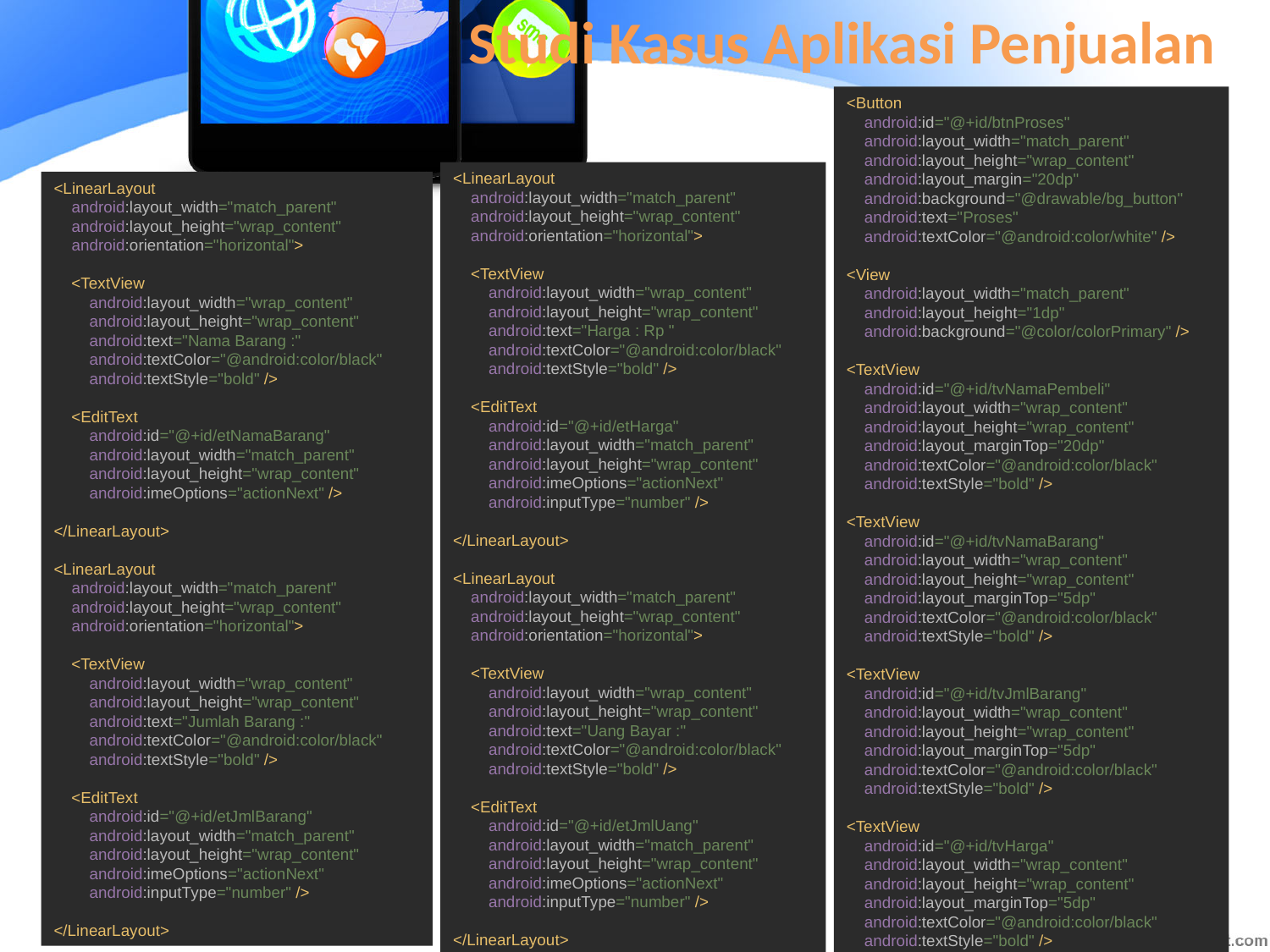

# Studi Kasus Aplikasi Penjualan
<Button
    android:id="@+id/btnProses"
    android:layout_width="match_parent"
    android:layout_height="wrap_content"
    android:layout_margin="20dp"
    android:background="@drawable/bg_button"
    android:text="Proses"
    android:textColor="@android:color/white" />
<View
    android:layout_width="match_parent"
    android:layout_height="1dp"
    android:background="@color/colorPrimary" />
<TextView
    android:id="@+id/tvNamaPembeli"
    android:layout_width="wrap_content"
    android:layout_height="wrap_content"
    android:layout_marginTop="20dp"
    android:textColor="@android:color/black"
    android:textStyle="bold" />
<TextView
    android:id="@+id/tvNamaBarang"
    android:layout_width="wrap_content"
    android:layout_height="wrap_content"
    android:layout_marginTop="5dp"
    android:textColor="@android:color/black"
    android:textStyle="bold" />
<TextView
    android:id="@+id/tvJmlBarang"
    android:layout_width="wrap_content"
    android:layout_height="wrap_content"
    android:layout_marginTop="5dp"
    android:textColor="@android:color/black"
    android:textStyle="bold" />
<TextView
    android:id="@+id/tvHarga"
    android:layout_width="wrap_content"
    android:layout_height="wrap_content"
    android:layout_marginTop="5dp"
    android:textColor="@android:color/black"
    android:textStyle="bold" />
<LinearLayout
    android:layout_width="match_parent"
    android:layout_height="wrap_content"
    android:orientation="horizontal">
    <TextView
        android:layout_width="wrap_content"
        android:layout_height="wrap_content"
        android:text="Harga : Rp "
        android:textColor="@android:color/black"
        android:textStyle="bold" />
    <EditText
        android:id="@+id/etHarga"
        android:layout_width="match_parent"
        android:layout_height="wrap_content"
        android:imeOptions="actionNext"
        android:inputType="number" />
</LinearLayout>
<LinearLayout
    android:layout_width="match_parent"
    android:layout_height="wrap_content"
    android:orientation="horizontal">
    <TextView
        android:layout_width="wrap_content"
        android:layout_height="wrap_content"
        android:text="Uang Bayar :"
        android:textColor="@android:color/black"
        android:textStyle="bold" />
    <EditText
        android:id="@+id/etJmlUang"
        android:layout_width="match_parent"
        android:layout_height="wrap_content"
        android:imeOptions="actionNext"
        android:inputType="number" />
</LinearLayout>
<LinearLayout
    android:layout_width="match_parent"
    android:layout_height="wrap_content"
    android:orientation="horizontal">
    <TextView
        android:layout_width="wrap_content"
        android:layout_height="wrap_content"
        android:text="Nama Barang :"
        android:textColor="@android:color/black"
        android:textStyle="bold" />
    <EditText
        android:id="@+id/etNamaBarang"
        android:layout_width="match_parent"
        android:layout_height="wrap_content"
        android:imeOptions="actionNext" />
</LinearLayout>
<LinearLayout
    android:layout_width="match_parent"
    android:layout_height="wrap_content"
    android:orientation="horizontal">
    <TextView
        android:layout_width="wrap_content"
        android:layout_height="wrap_content"
        android:text="Jumlah Barang :"
        android:textColor="@android:color/black"
        android:textStyle="bold" />
    <EditText
        android:id="@+id/etJmlBarang"
        android:layout_width="match_parent"
        android:layout_height="wrap_content"
        android:imeOptions="actionNext"
        android:inputType="number" />
</LinearLayout>